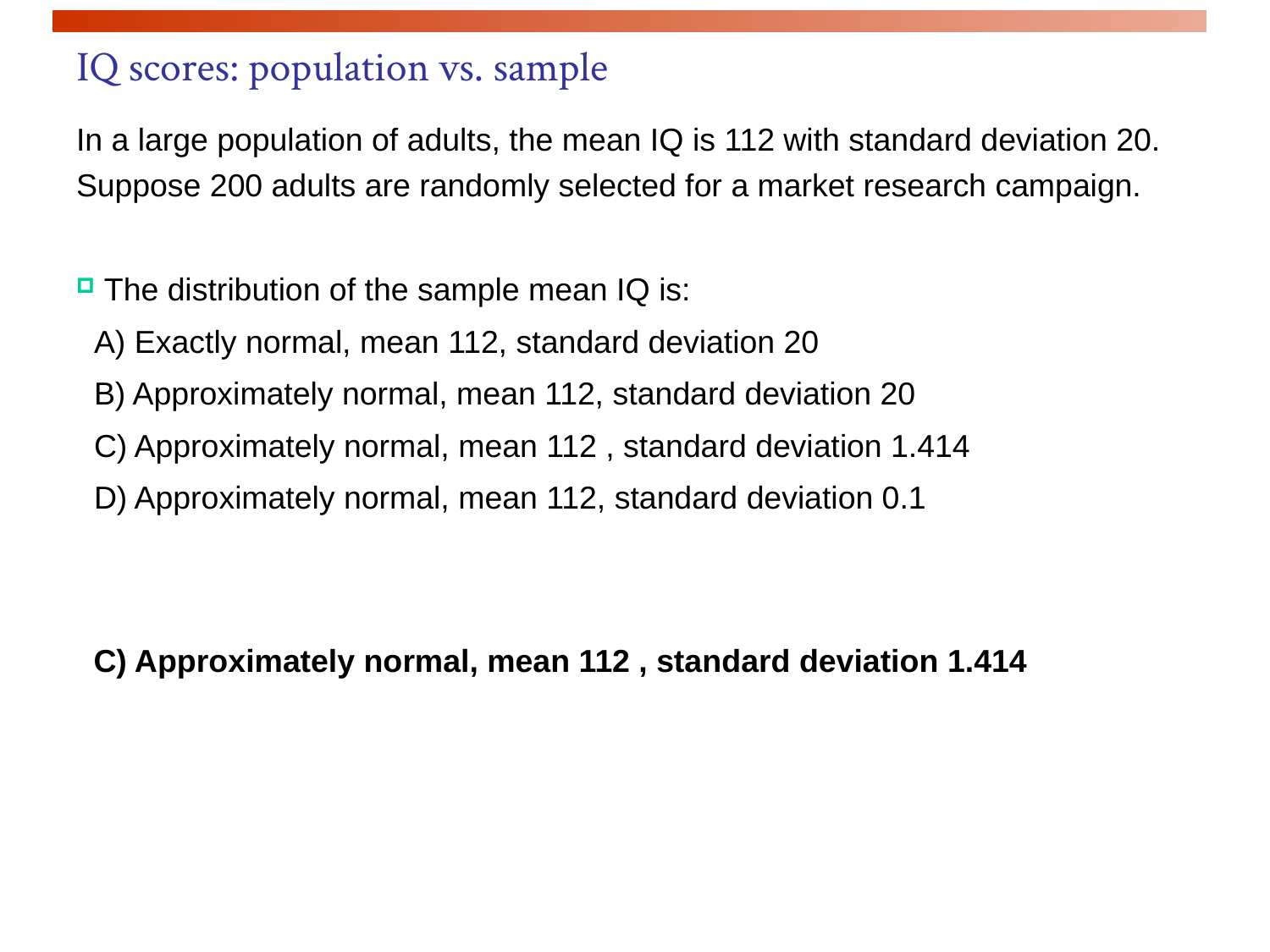

# IQ scores: population vs. sample
In a large population of adults, the mean IQ is 112 with standard deviation 20. Suppose 200 adults are randomly selected for a market research campaign.

 The distribution of the sample mean IQ is:
  A) Exactly normal, mean 112, standard deviation 20
  B) Approximately normal, mean 112, standard deviation 20
  C) Approximately normal, mean 112 , standard deviation 1.414
  D) Approximately normal, mean 112, standard deviation 0.1
C) Approximately normal, mean 112 , standard deviation 1.414